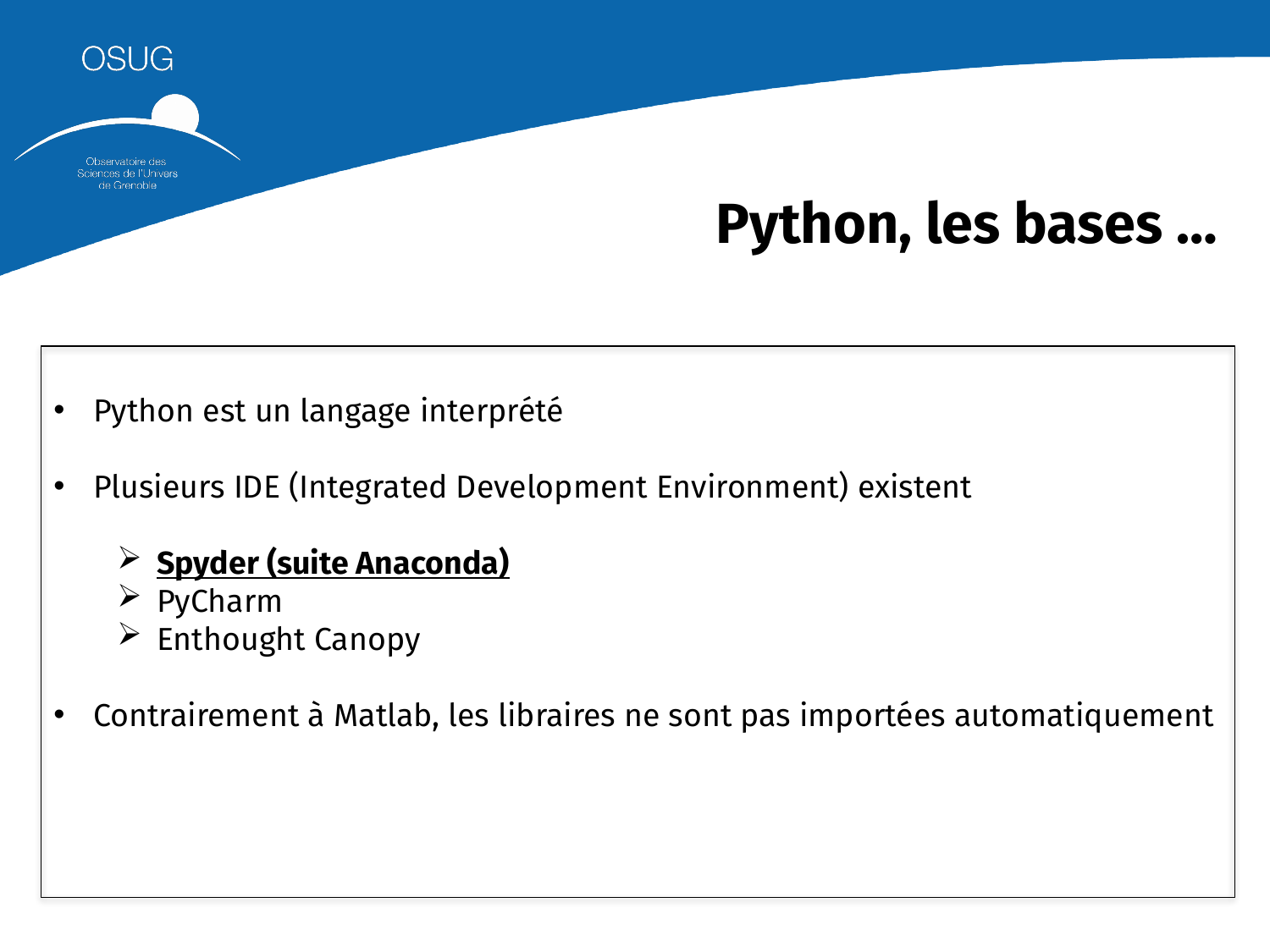

Python, les bases …

Python est un langage interprété

Plusieurs IDE (Integrated Development Environment) existent

Spyder (suite Anaconda)
PyCharm
Enthought Canopy

Contrairement à Matlab, les libraires ne sont pas importées automatiquement